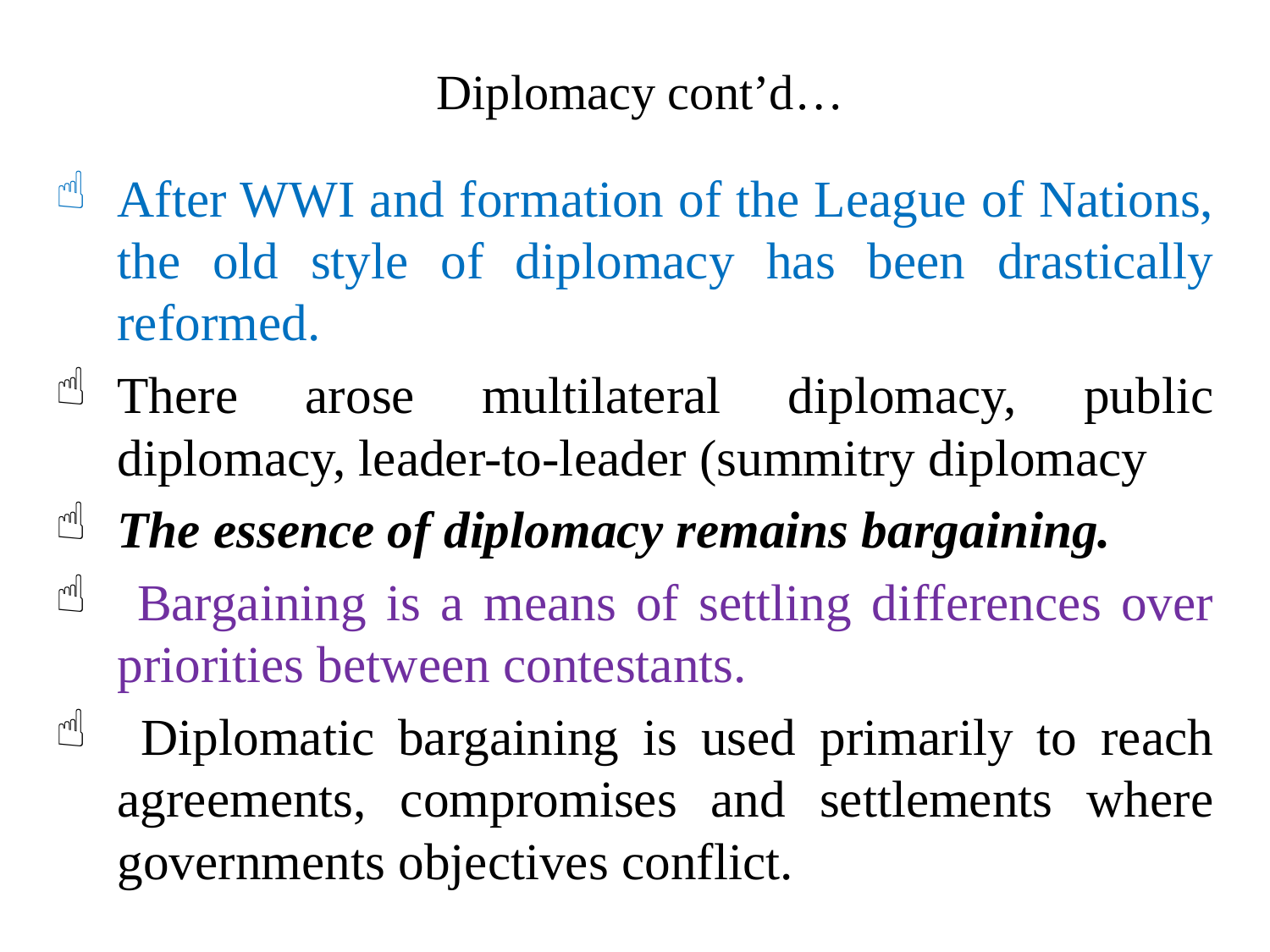

# Diplomacy cont’d…
After WWI and formation of the League of Nations, the old style of diplomacy has been drastically reformed.
There arose multilateral diplomacy, public diplomacy, leader-to-leader (summitry diplomacy
The essence of diplomacy remains bargaining.
 Bargaining is a means of settling differences over priorities between contestants.
 Diplomatic bargaining is used primarily to reach agreements, compromises and settlements where governments objectives conflict.